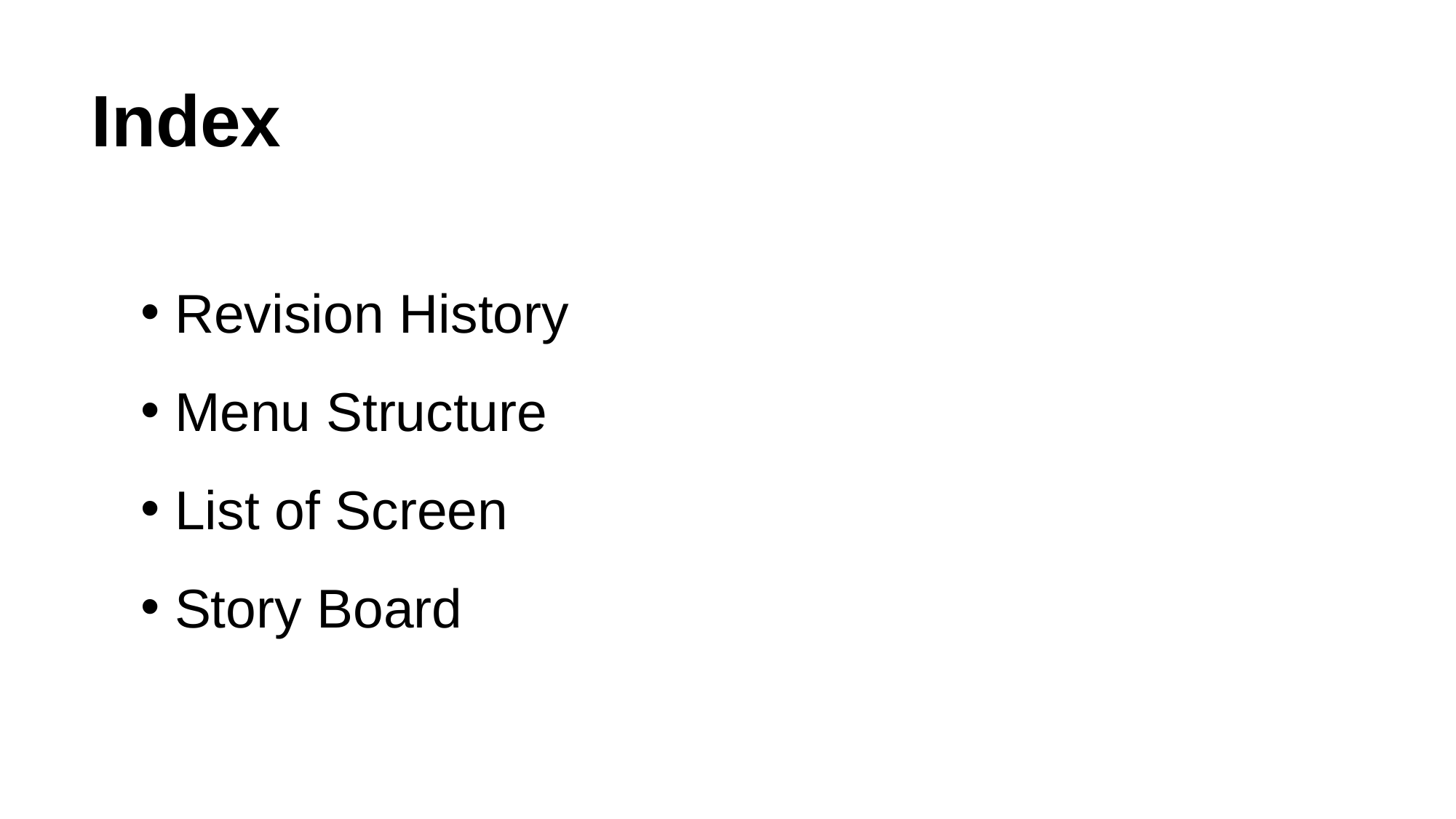

Index
Revision History
Menu Structure
List of Screen
Story Board